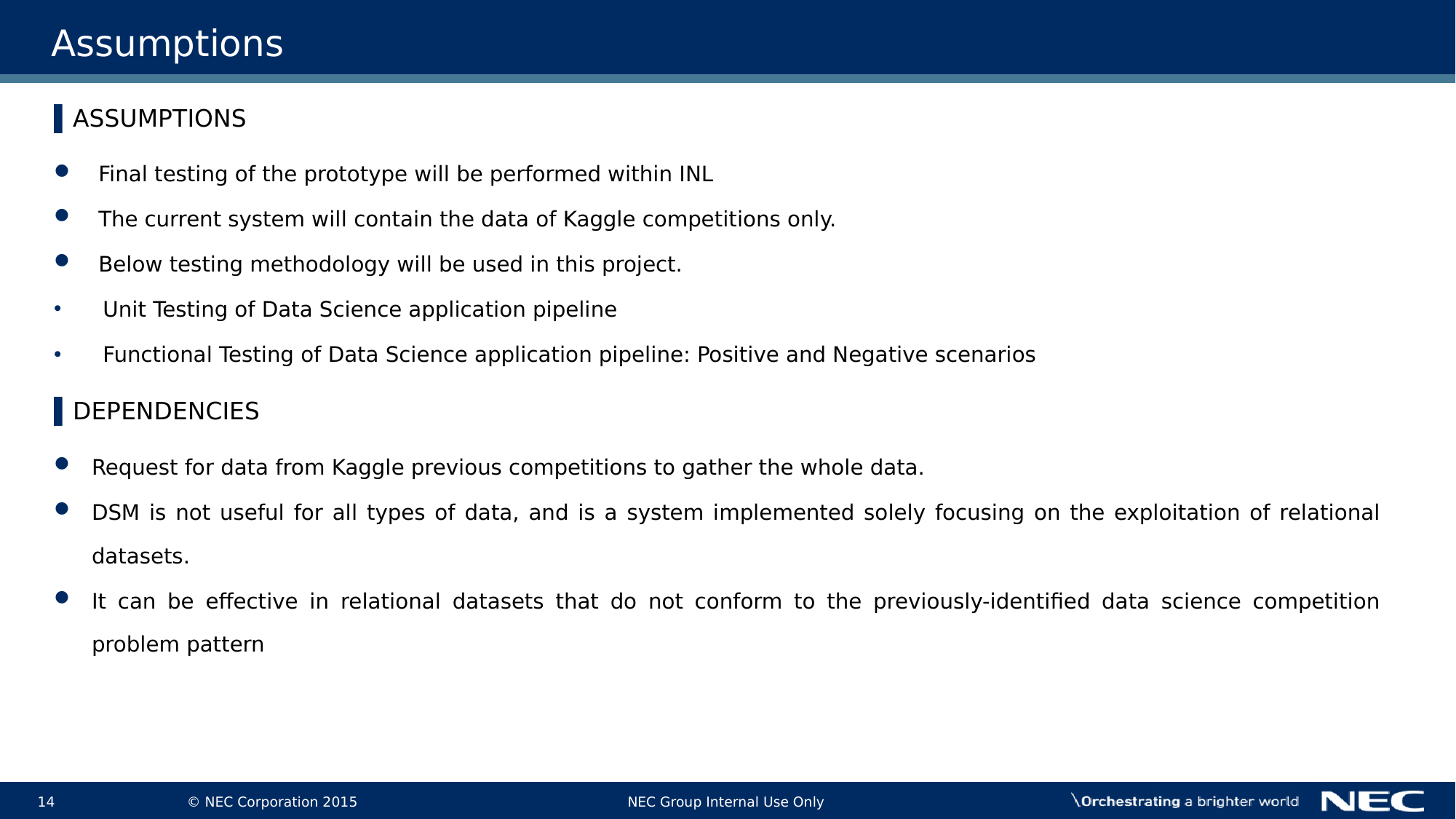

# Assumptions

ASSUMPTIONS

 Final testing of the prototype will be performed within INL
 The current system will contain the data of Kaggle competitions only.
 Below testing methodology will be used in this project.
Unit Testing of Data Science application pipeline
Functional Testing of Data Science application pipeline: Positive and Negative scenarios

DEPENDENCIES

Request for data from Kaggle previous competitions to gather the whole data.
DSM is not useful for all types of data, and is a system implemented solely focusing on the exploitation of relational datasets.
It can be effective in relational datasets that do not conform to the previously-identified data science competition problem pattern